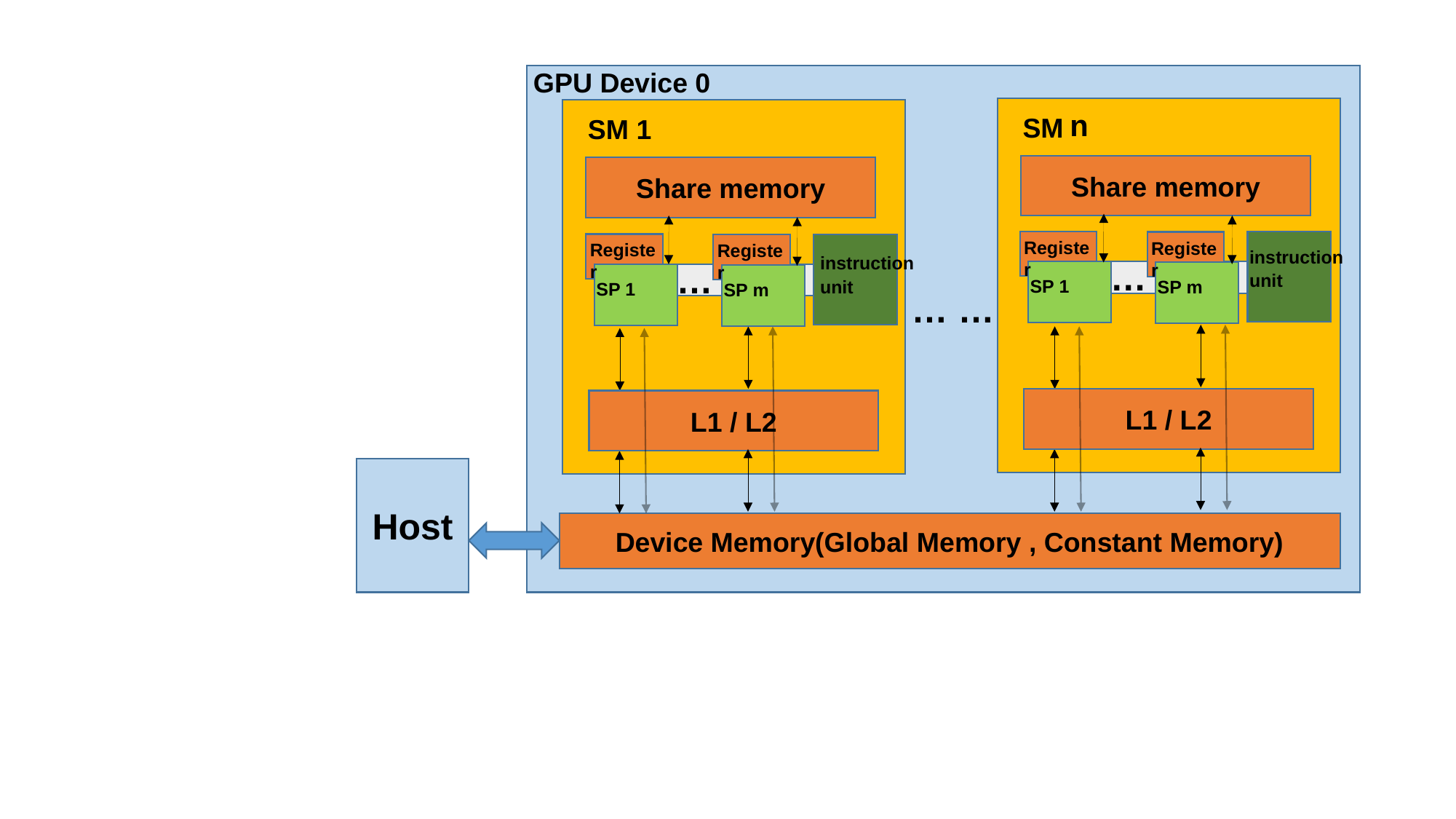

GPU Device 0

n
SM
SM 1
Share memory
Share memory
Register

SP 1
instruction
unit
Register

SP m

Register

SP 1
Register

SP m

instruction
unit
…
…

… …
L1 / L2
L1 / L2
Device Memory(Global Memory , Constant Memory)
Host